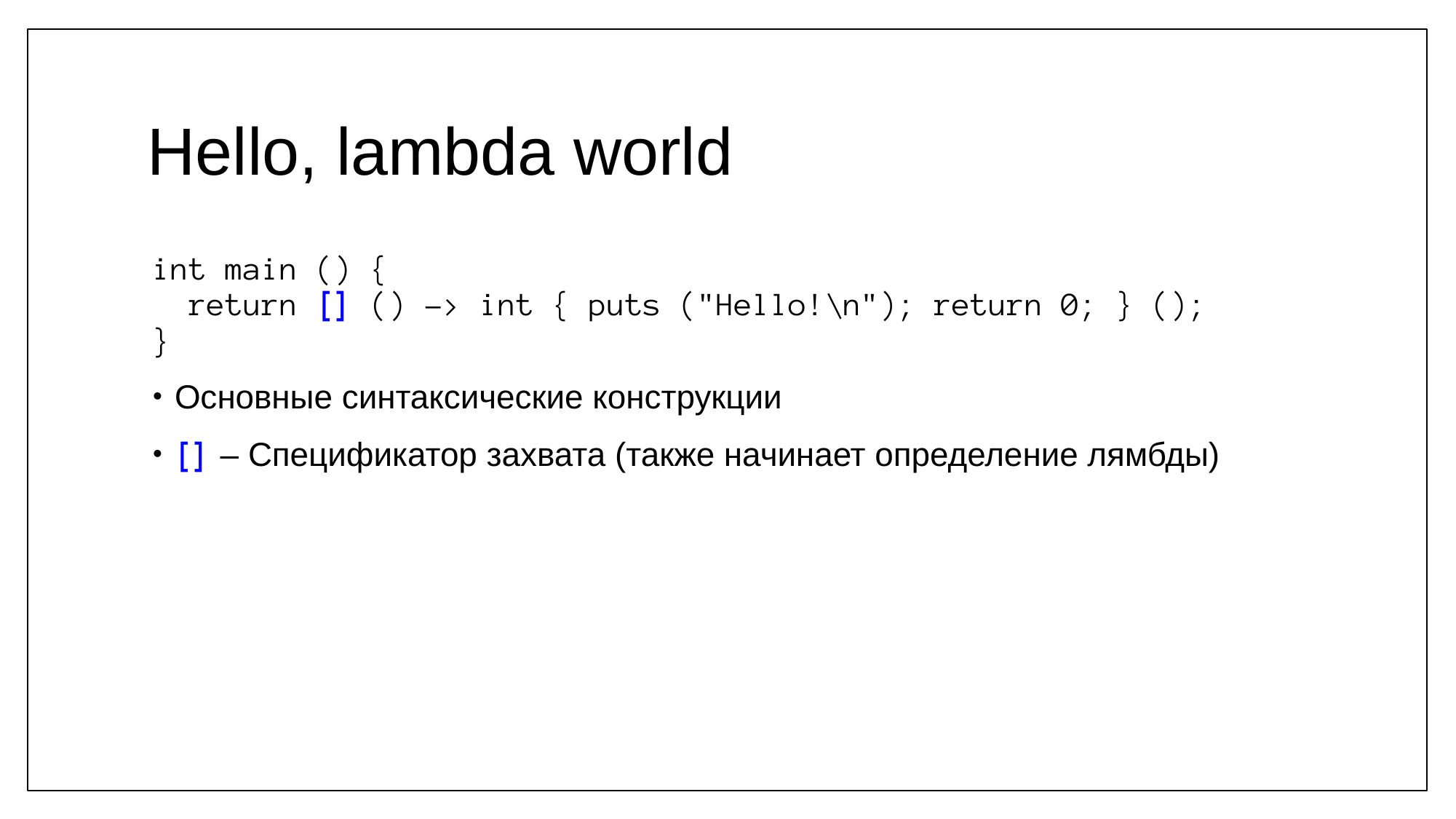

# Hello, lambda world
int main () {
  return [] () -> int { puts ("Hello!\n"); return 0; } ();
}
Основные синтаксические конструкции
[] – Спецификатор захвата (также начинает определение лямбды)